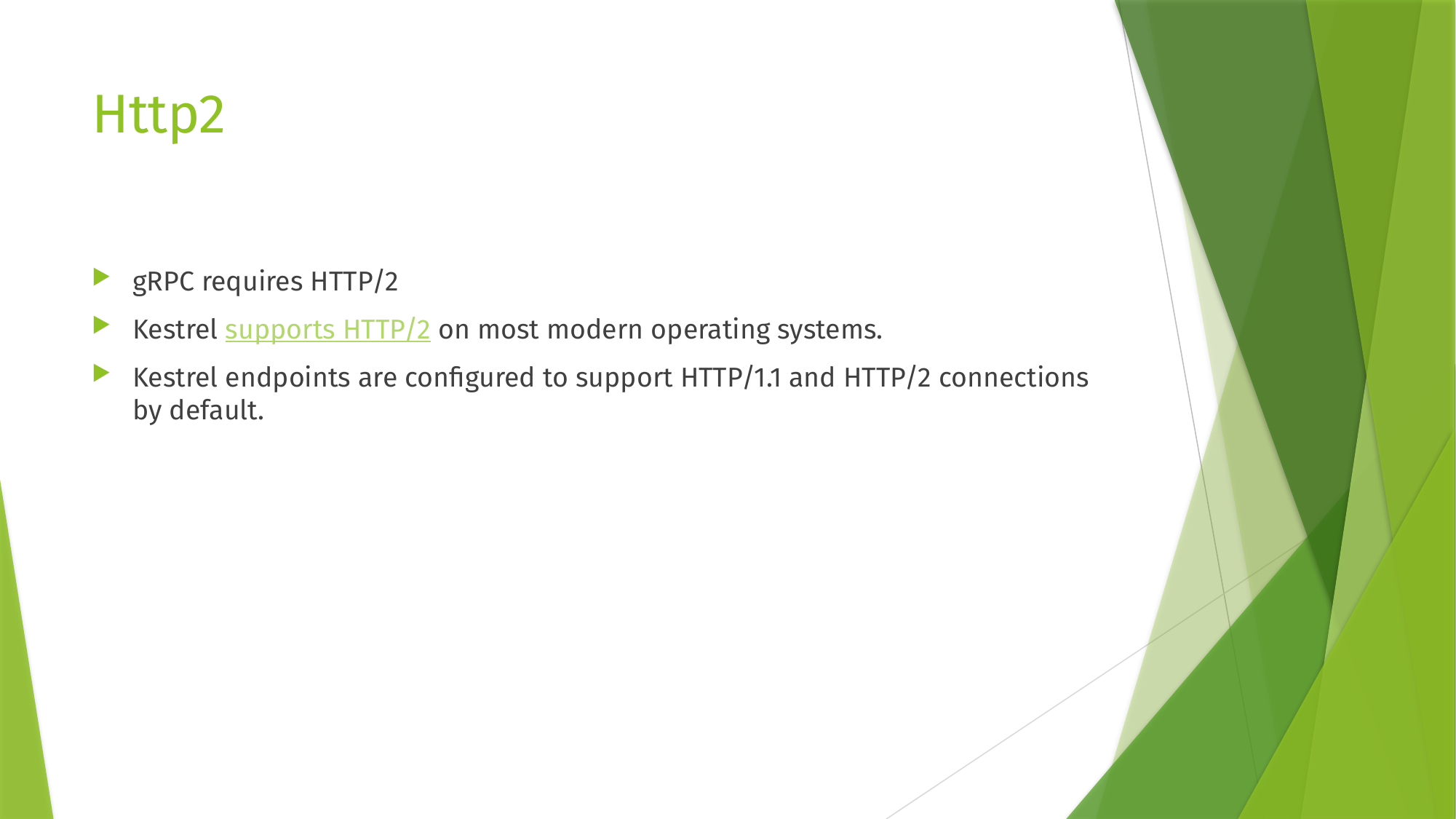

# Http2
gRPC requires HTTP/2
Kestrel supports HTTP/2 on most modern operating systems.
Kestrel endpoints are configured to support HTTP/1.1 and HTTP/2 connections by default.